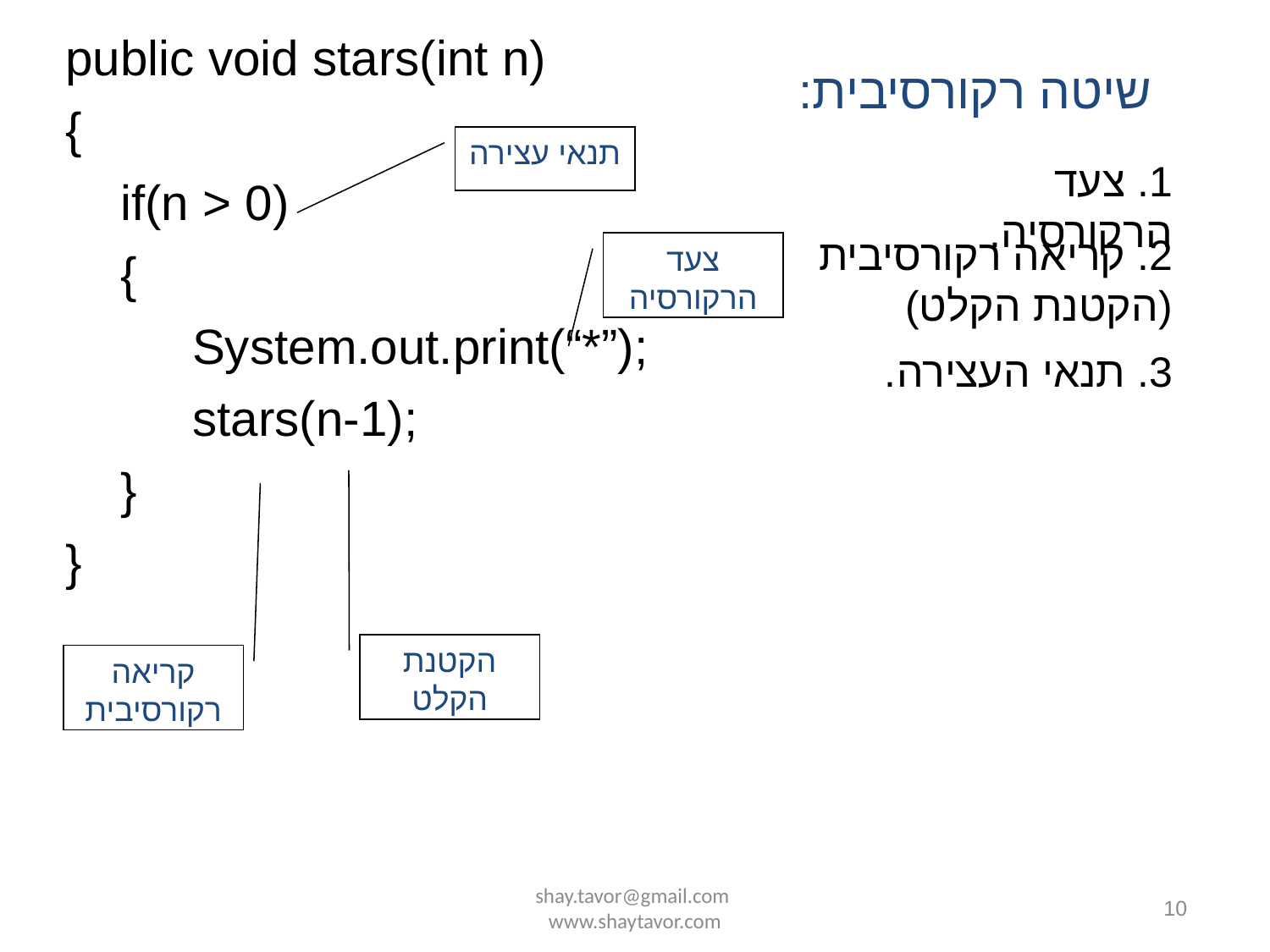

public void stars(int n)
{
    if(n > 0)
    {
	System.out.print(“*”);
	stars(n-1);
    }
}
שיטה רקורסיבית:
תנאי עצירה
1. צעד הרקורסיה.
2. קריאה רקורסיבית (הקטנת הקלט)
צעד הרקורסיה
3. תנאי העצירה.
הקטנת הקלט
קריאה רקורסיבית
shay.tavor@gmail.com  www.shaytavor.com
10